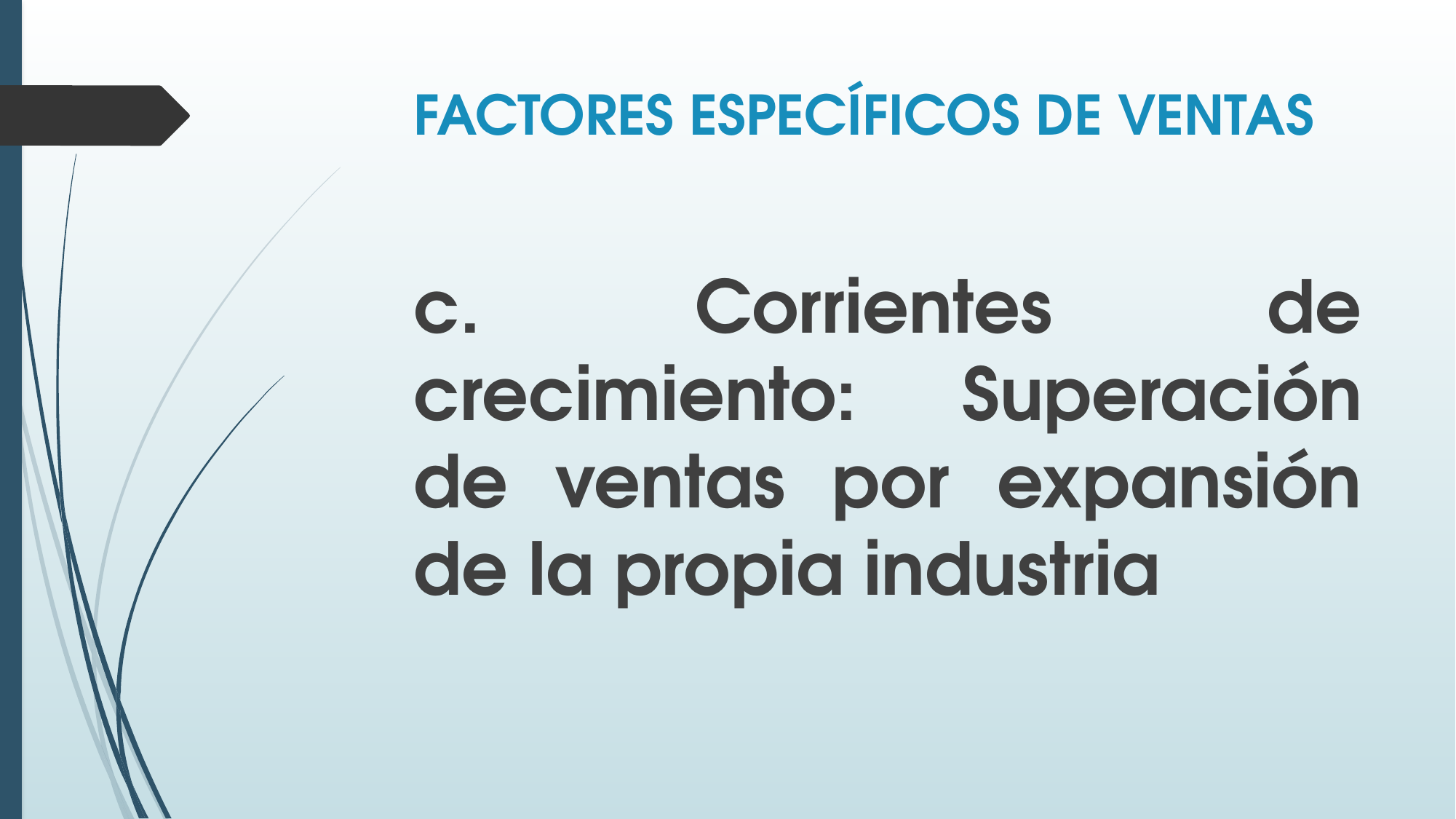

# FACTORES ESPECÍFICOS DE VENTAS
c. Corrientes de crecimiento: Superación de ventas por expansión de la propia industria